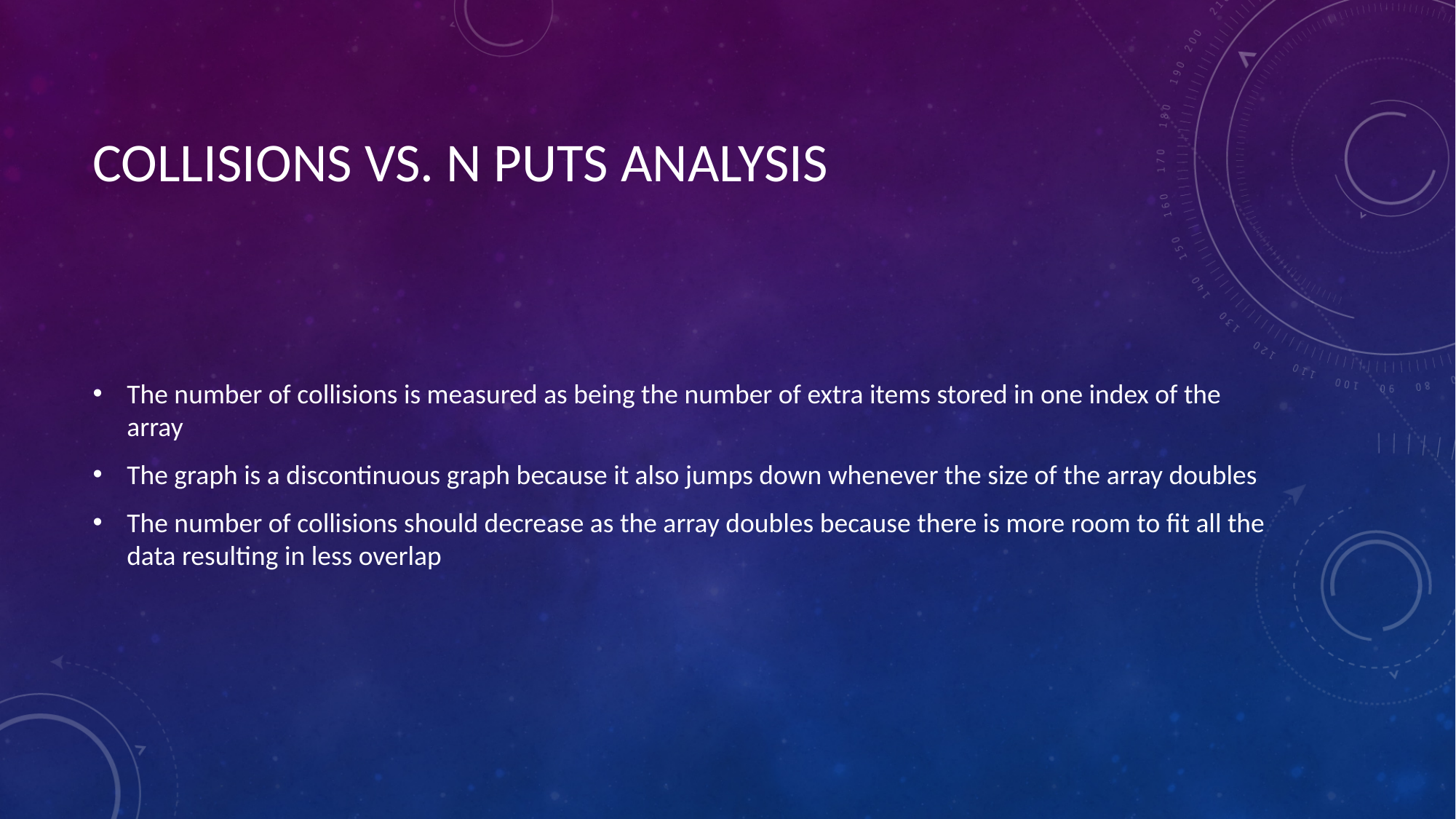

# Collisions vs. N puts Analysis
The number of collisions is measured as being the number of extra items stored in one index of the array
The graph is a discontinuous graph because it also jumps down whenever the size of the array doubles
The number of collisions should decrease as the array doubles because there is more room to fit all the data resulting in less overlap